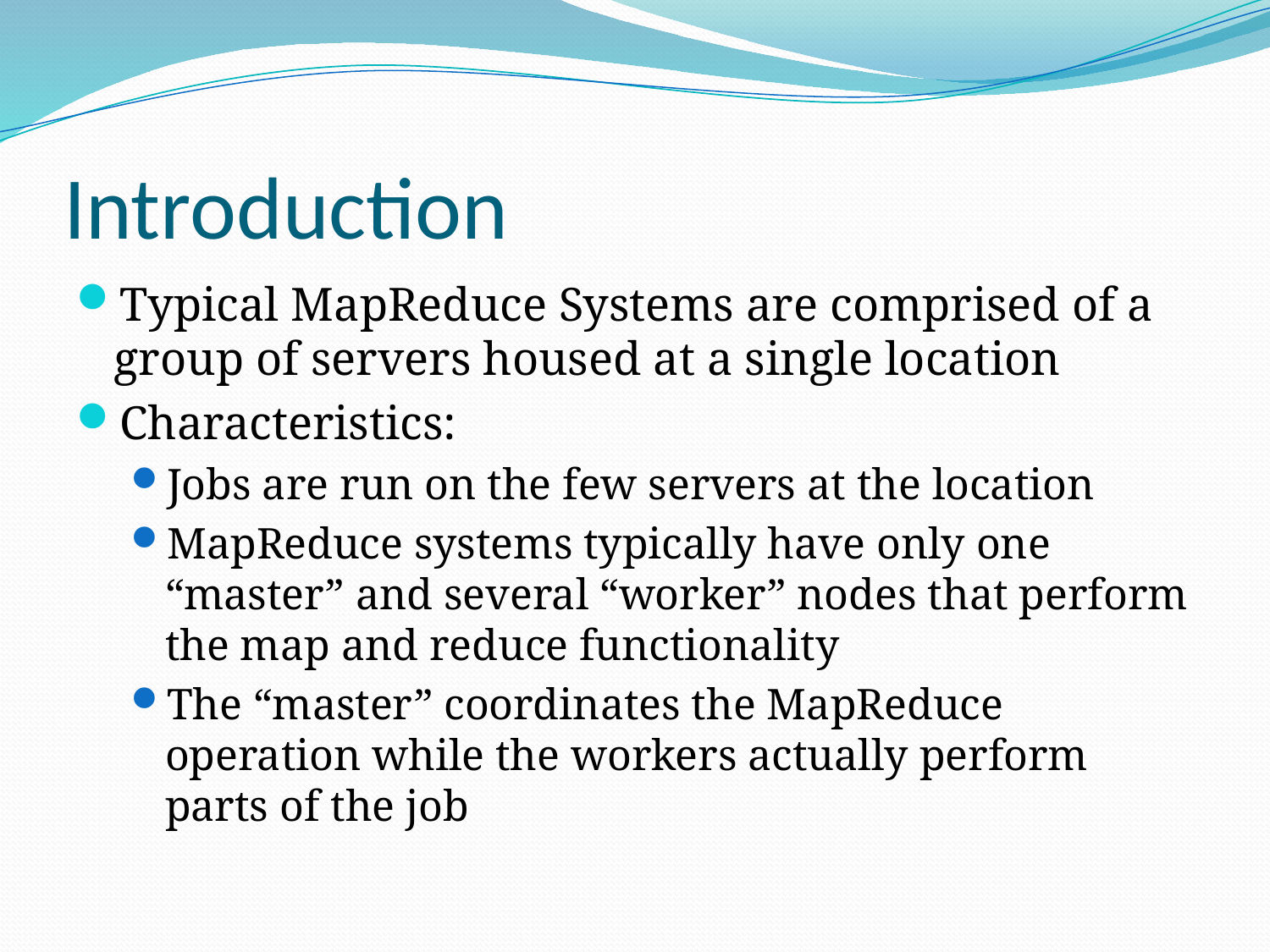

# Introduction
Typical MapReduce Systems are comprised of a group of servers housed at a single location
Characteristics:
Jobs are run on the few servers at the location
MapReduce systems typically have only one “master” and several “worker” nodes that perform the map and reduce functionality
The “master” coordinates the MapReduce operation while the workers actually perform parts of the job